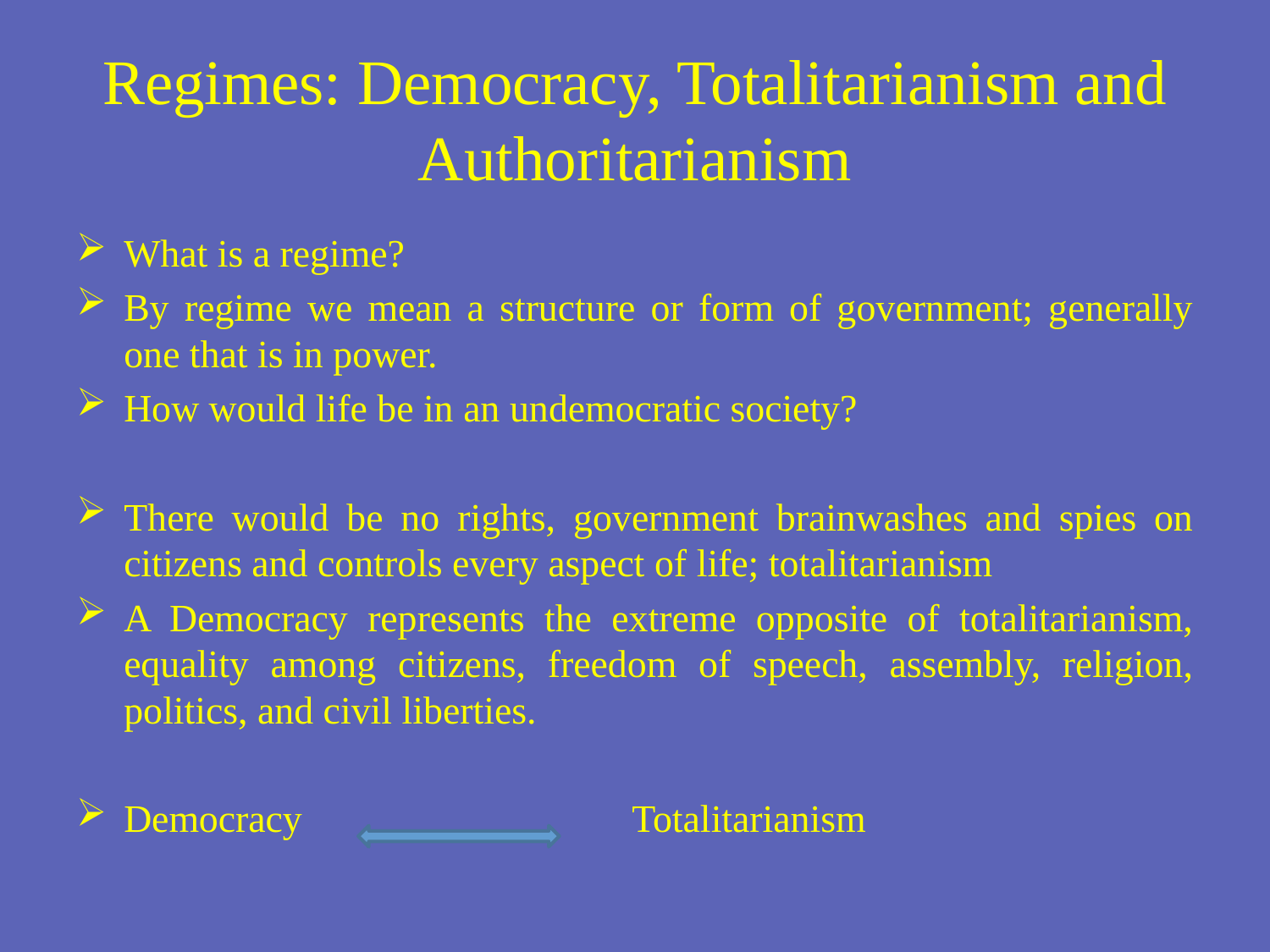

# Regimes: Democracy, Totalitarianism and Authoritarianism
What is a regime?
By regime we mean a structure or form of government; generally one that is in power.
How would life be in an undemocratic society?

There would be no rights, government brainwashes and spies on citizens and controls every aspect of life; totalitarianism
A Democracy represents the extreme opposite of totalitarianism, equality among citizens, freedom of speech, assembly, religion, politics, and civil liberties.

Democracy 			Totalitarianism